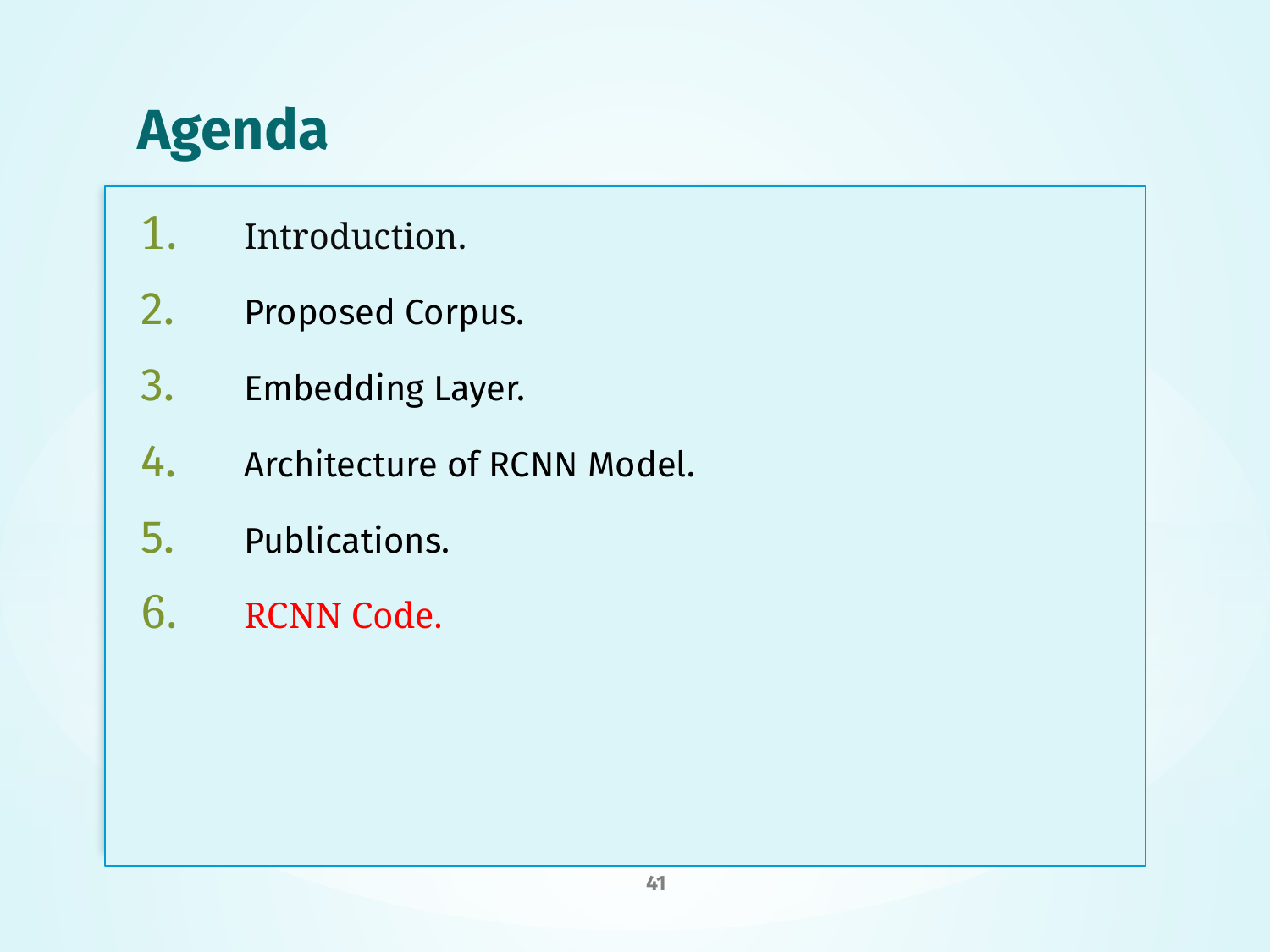

# Agenda
Introduction.
Proposed Corpus.
Embedding Layer.
Architecture of RCNN Model.
Publications.
RCNN Code.
41